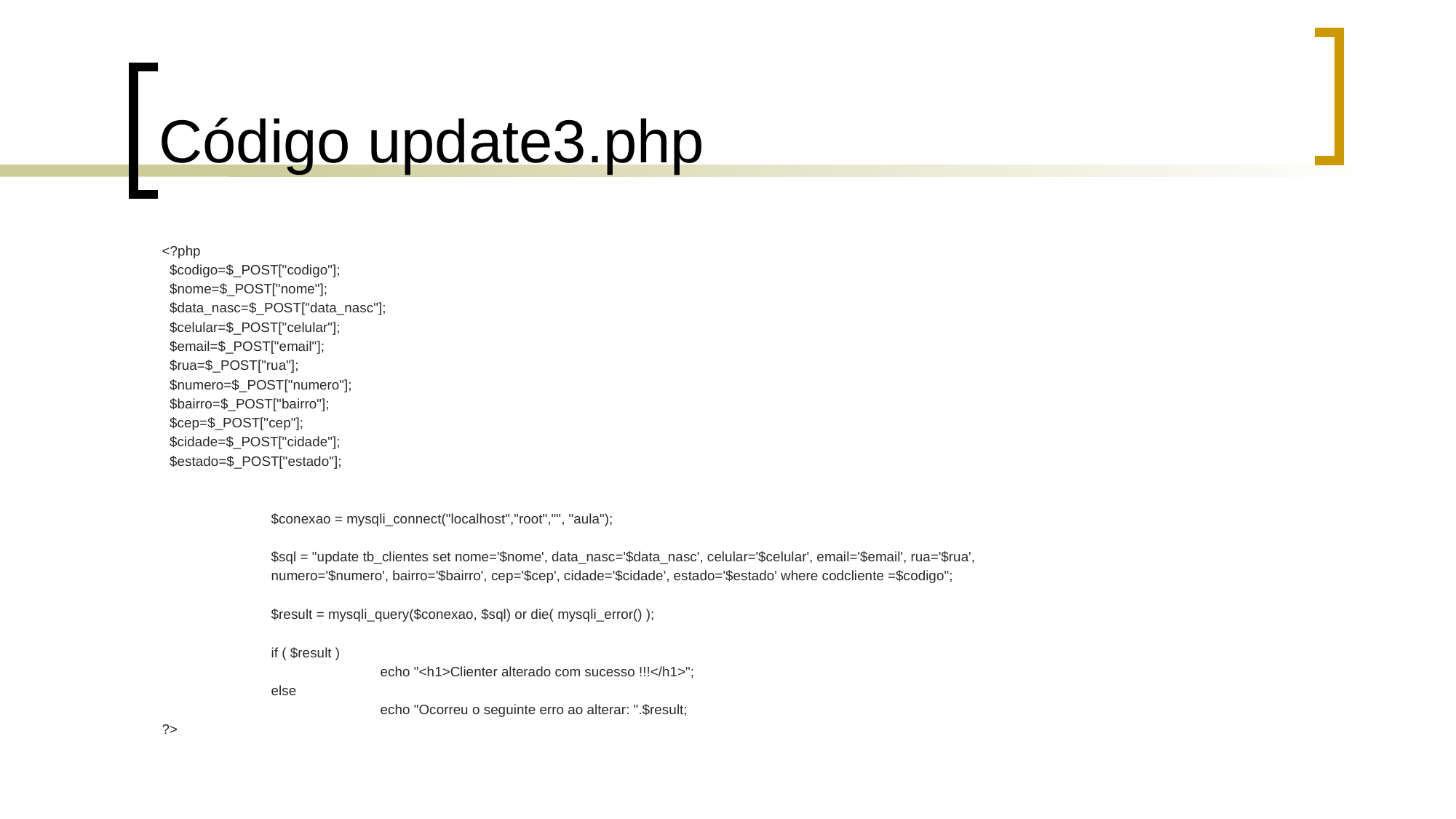

# Código update3.php
<?php
  $codigo=$_POST["codigo"];
  $nome=$_POST["nome"];
  $data_nasc=$_POST["data_nasc"];
  $celular=$_POST["celular"];
  $email=$_POST["email"];
  $rua=$_POST["rua"];
  $numero=$_POST["numero"];
  $bairro=$_POST["bairro"];
  $cep=$_POST["cep"];
  $cidade=$_POST["cidade"];
  $estado=$_POST["estado"];

	$conexao = mysqli_connect("localhost","root","", "aula");

	$sql = "update tb_clientes set nome='$nome', data_nasc='$data_nasc', celular='$celular', email='$email', rua='$rua',
	numero='$numero', bairro='$bairro', cep='$cep', cidade='$cidade', estado='$estado' where codcliente =$codigo";

	$result = mysqli_query($conexao, $sql) or die( mysqli_error() );

	if ( $result )
		echo "<h1>Clienter alterado com sucesso !!!</h1>";
	else
		echo "Ocorreu o seguinte erro ao alterar: ".$result;
?>